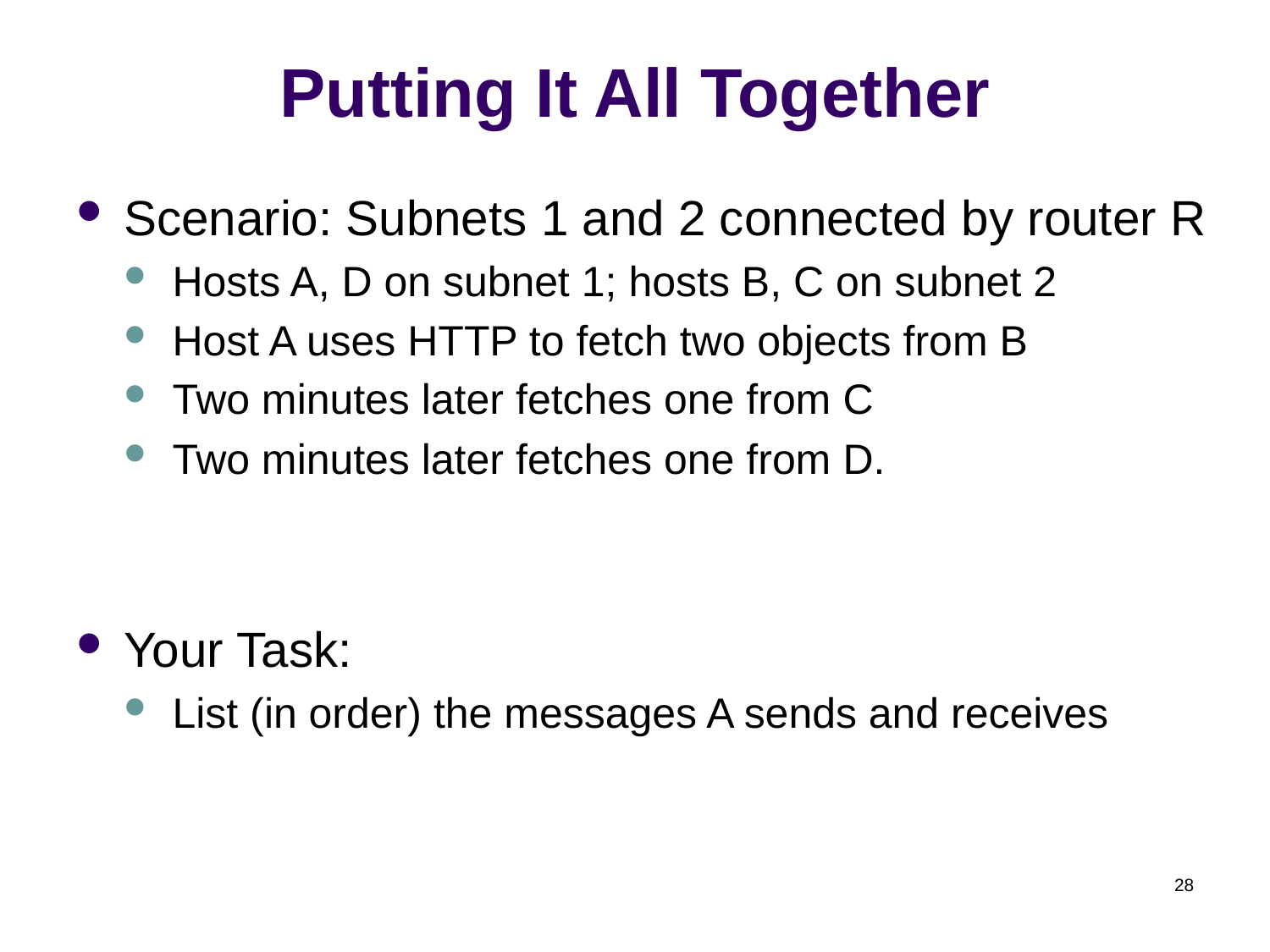

# Putting It All Together
Scenario: Subnets 1 and 2 connected by router R
Hosts A, D on subnet 1; hosts B, C on subnet 2
Host A uses HTTP to fetch two objects from B
Two minutes later fetches one from C
Two minutes later fetches one from D.

Your Task:
List (in order) the messages A sends and receives

28